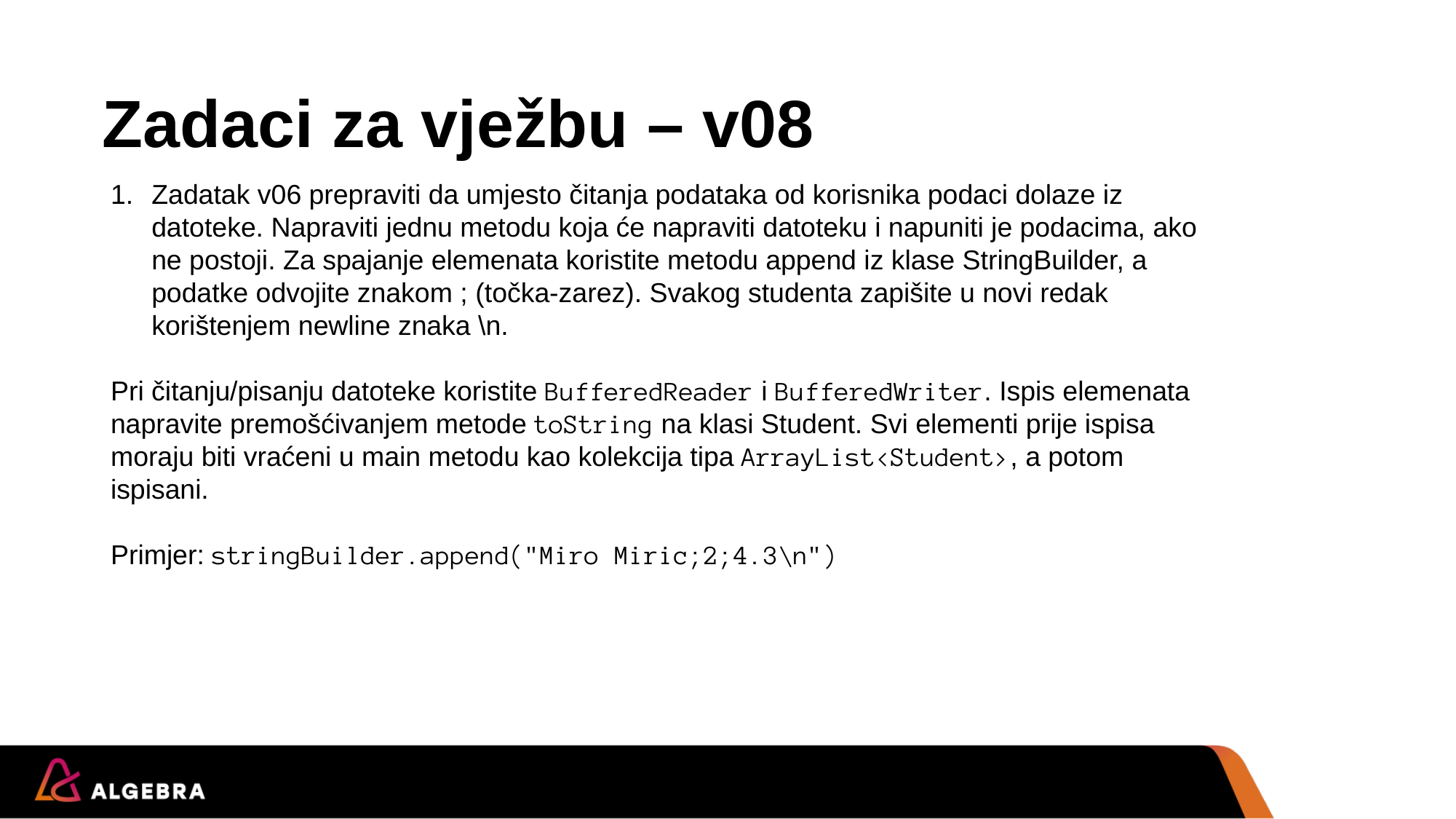

# Zadaci za vježbu – v08
Zadatak v06 prepraviti da umjesto čitanja podataka od korisnika podaci dolaze iz datoteke. Napraviti jednu metodu koja će napraviti datoteku i napuniti je podacima, ako ne postoji. Za spajanje elemenata koristite metodu append iz klase StringBuilder, a podatke odvojite znakom ; (točka-zarez). Svakog studenta zapišite u novi redak korištenjem newline znaka \n.

Pri čitanju/pisanju datoteke koristite BufferedReader i BufferedWriter. Ispis elemenata napravite premošćivanjem metode toString na klasi Student. Svi elementi prije ispisa moraju biti vraćeni u main metodu kao kolekcija tipa ArrayList<Student>, a potom ispisani.

Primjer: stringBuilder.append("Miro Miric;2;4.3\n")